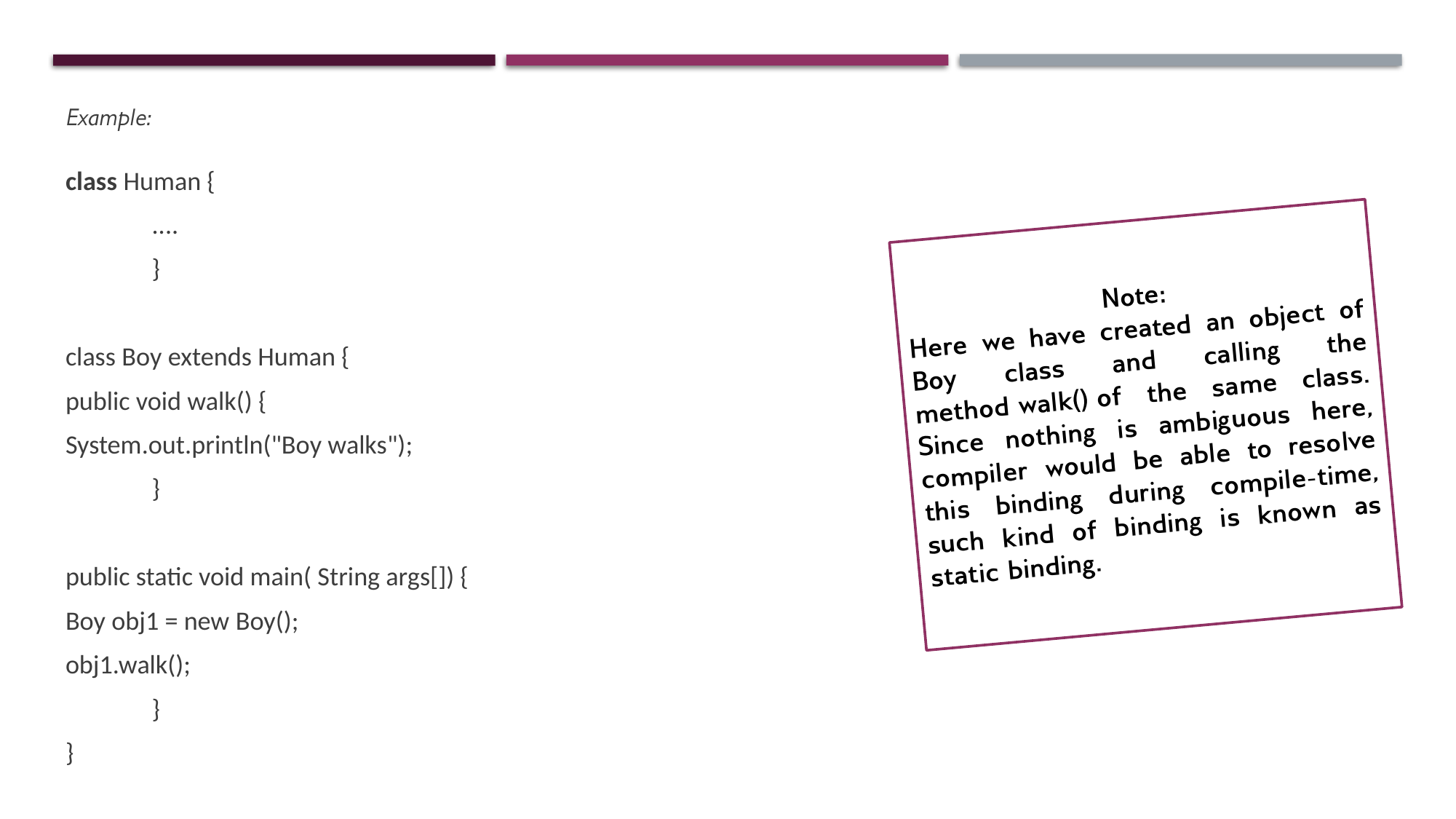

Example:

class Human {
	....
	}

class Boy extends Human {
public void walk() {
System.out.println("Boy walks");
	}

public static void main( String args[]) {
Boy obj1 = new Boy();
obj1.walk();
	}
}
Note:
Here we have created an object of Boy class and calling the method walk() of the same class. Since nothing is ambiguous here, compiler would be able to resolve this binding during compile-time, such kind of binding is known as static binding.